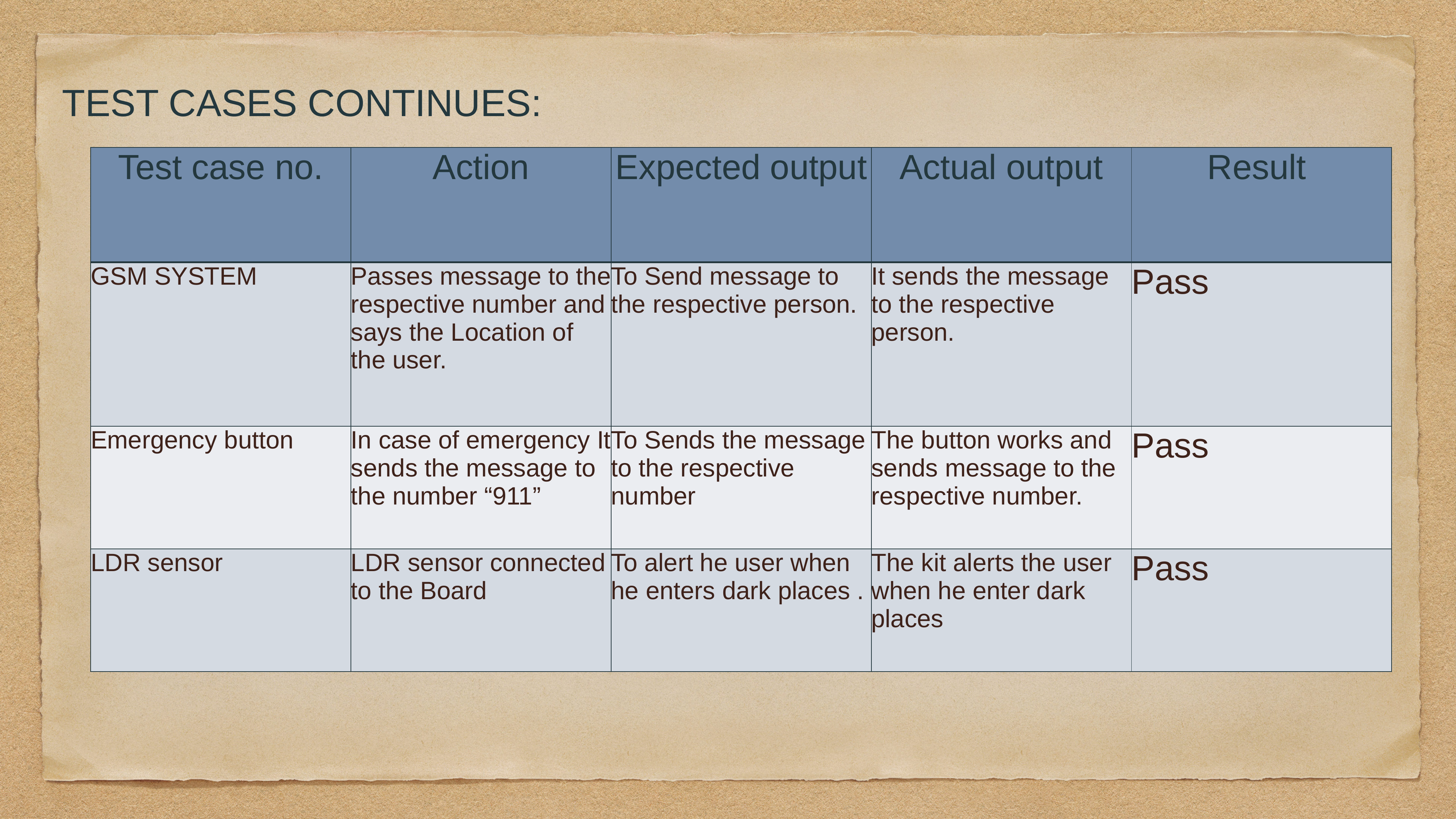

TEST CASES CONTINUES:
| Test case no. | Action | Expected output | Actual output | Result |
| --- | --- | --- | --- | --- |
| GSM SYSTEM | Passes message to the respective number and says the Location of the user. | To Send message to the respective person. | It sends the message to the respective person. | Pass |
| Emergency button | In case of emergency It sends the message to the number “911” | To Sends the message to the respective number | The button works and sends message to the respective number. | Pass |
| LDR sensor | LDR sensor connected to the Board | To alert he user when he enters dark places . | The kit alerts the user when he enter dark places | Pass |
22